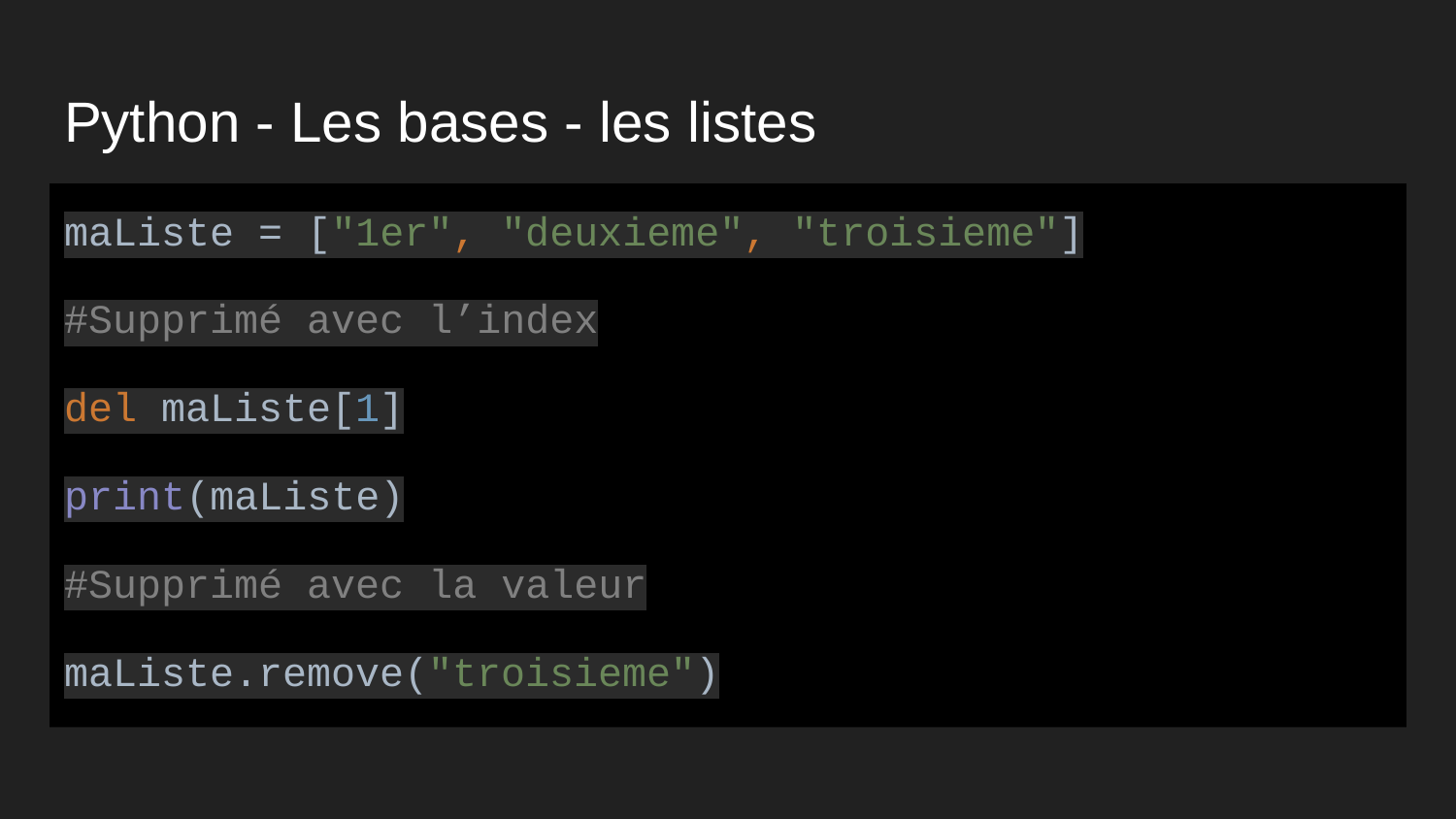

# Python - Les bases - les listes
maListe = ["1er", "deuxieme", "troisieme"]
#Supprimé avec l’index
del maListe[1]
print(maListe)
#Supprimé avec la valeur
maListe.remove("troisieme")